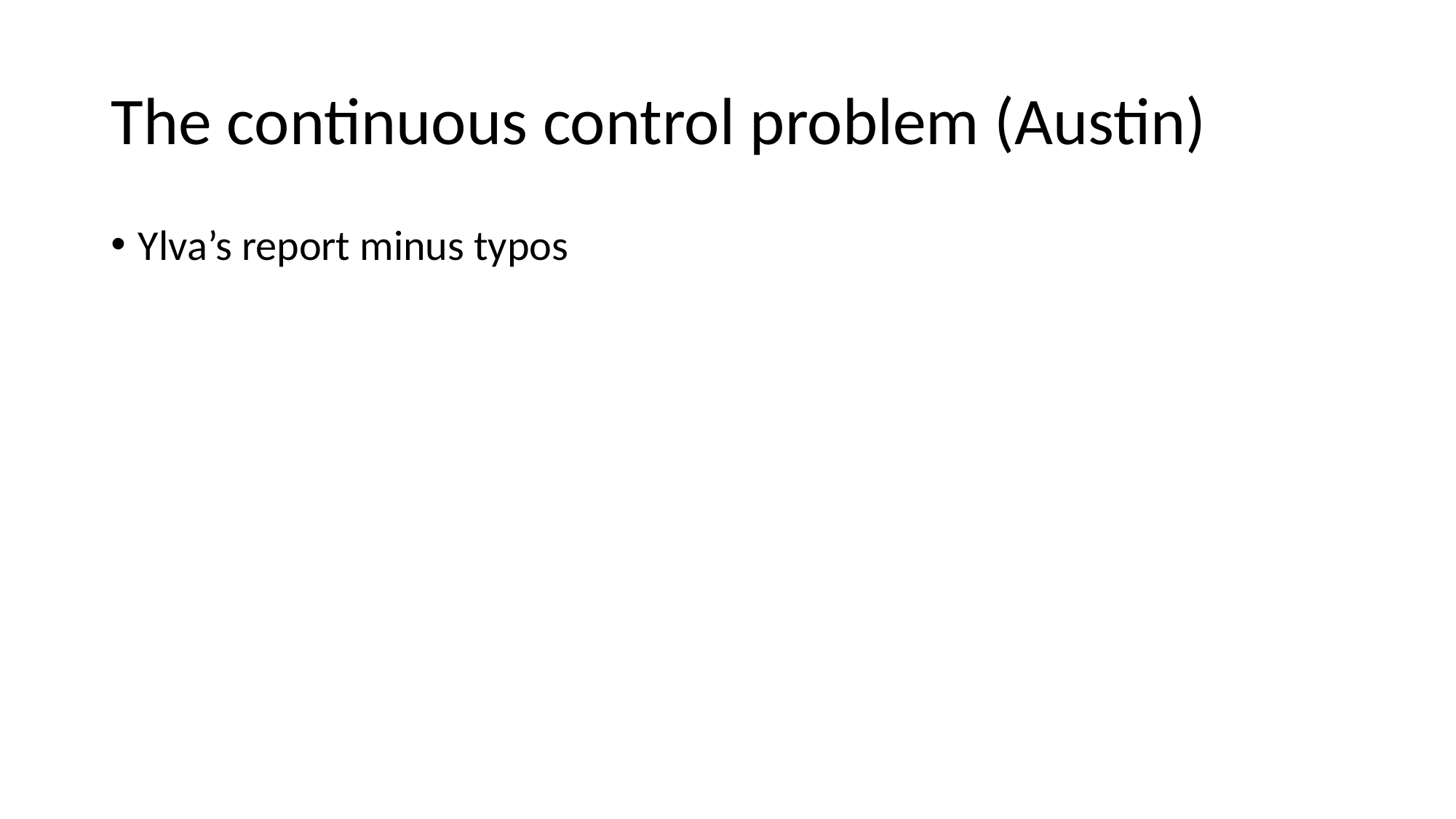

# The continuous control problem (Austin)
Ylva’s report minus typos